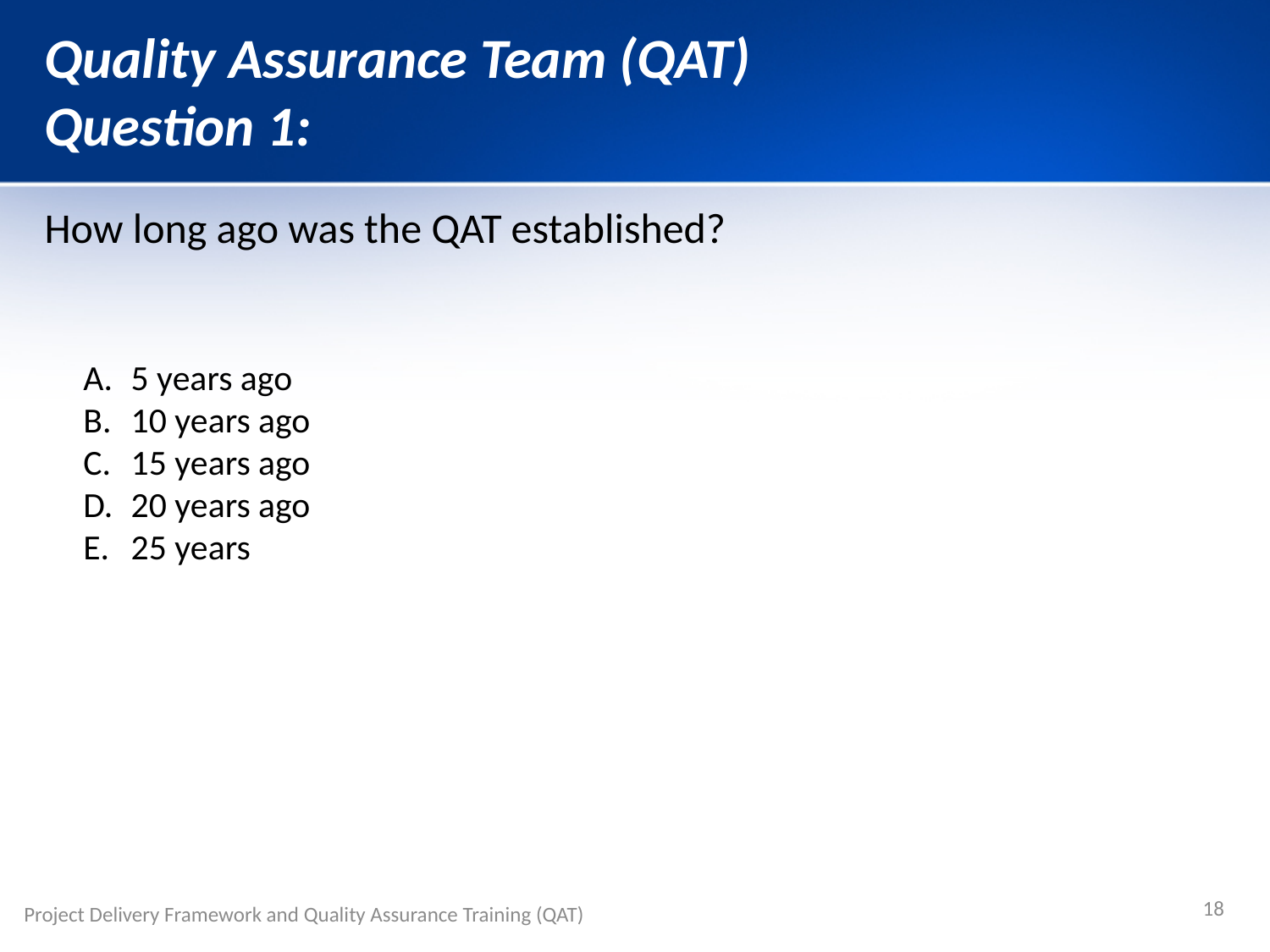

# Quality Assurance Team (QAT) Question 1:
How long ago was the QAT established?

5 years ago
10 years ago
15 years ago
20 years ago
25 years
18
Project Delivery Framework and Quality Assurance Training (QAT)